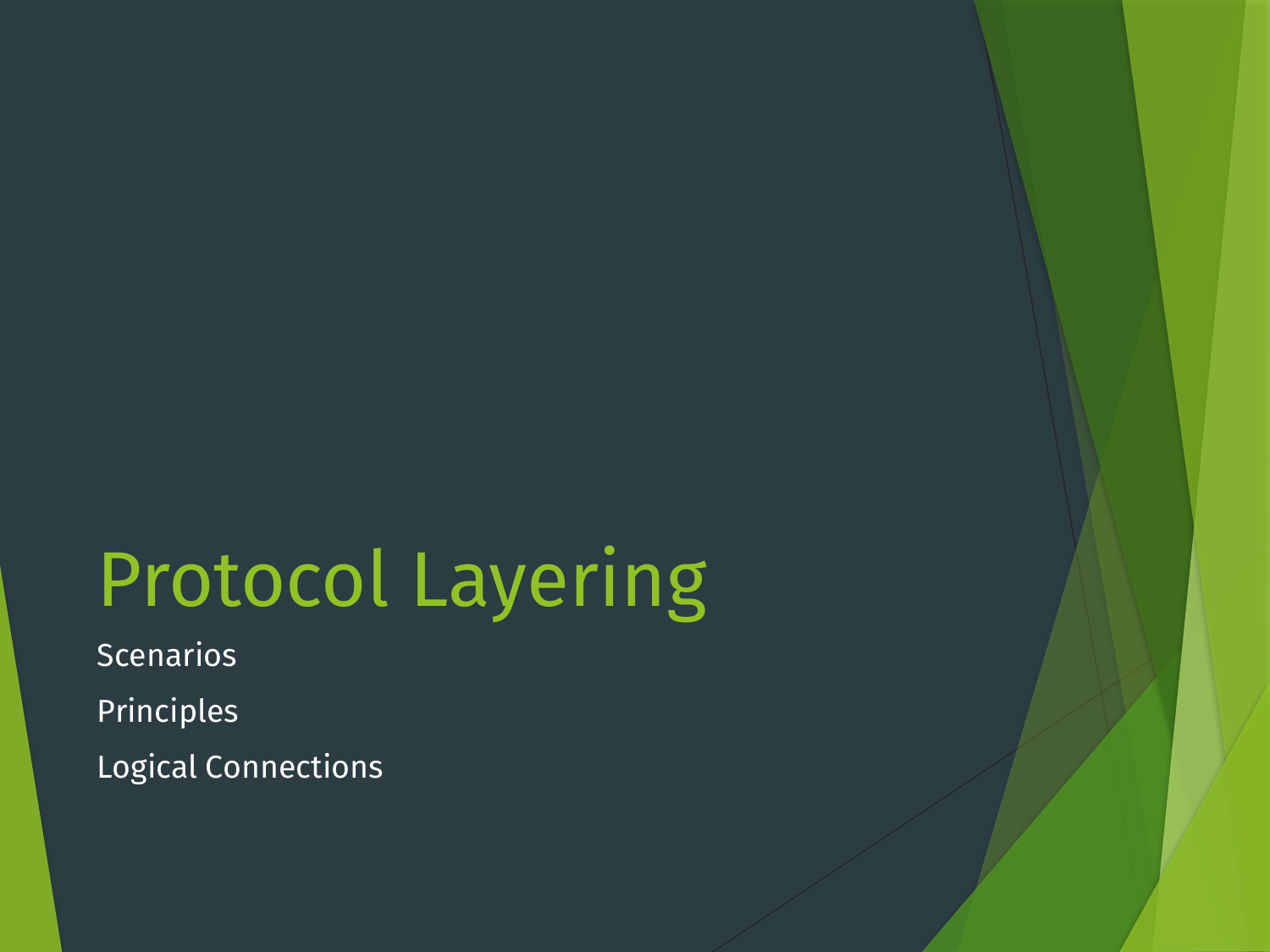

# Protocol Layering
Scenarios
Principles
Logical Connections